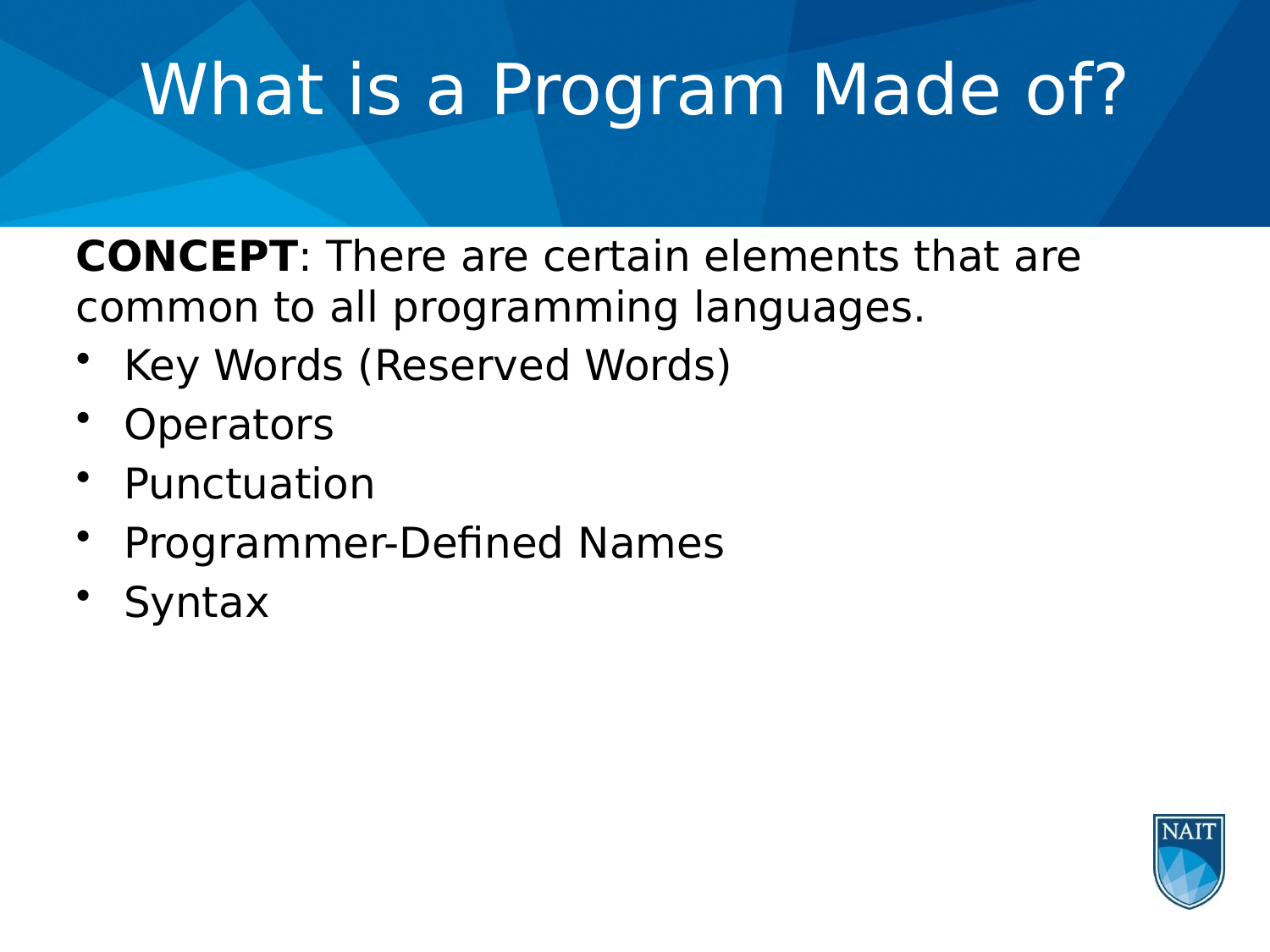

# What is a Program Made of?
CONCEPT: There are certain elements that are common to all programming languages.
Key Words (Reserved Words)
Operators
Punctuation
Programmer-Defined Names
Syntax